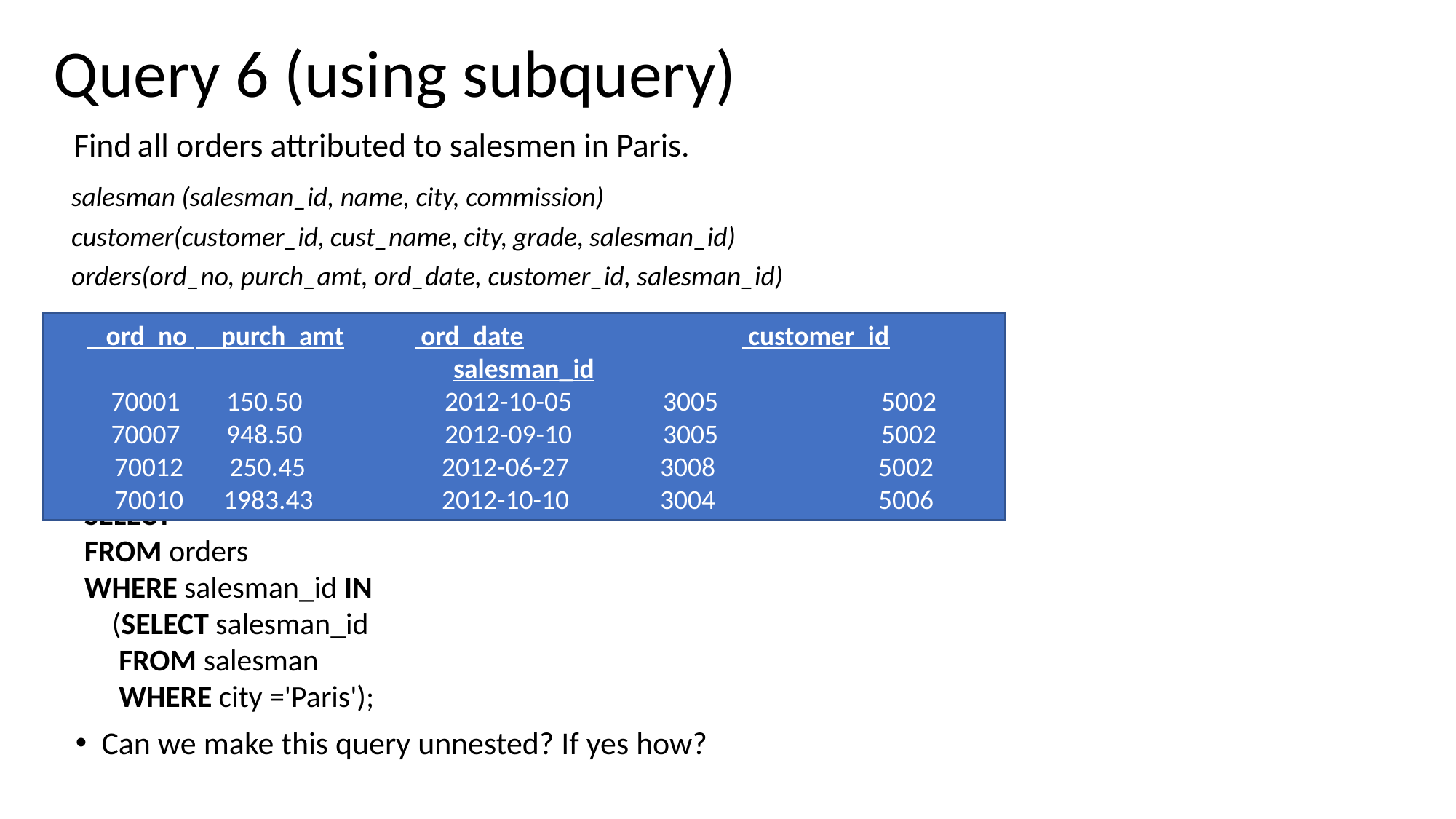

# Query 6 (using subquery)
Find all orders attributed to salesmen in Paris.
salesman (salesman_id, name, city, commission)
customer(customer_id, cust_name, city, grade, salesman_id)
orders(ord_no, purch_amt, ord_date, customer_id, salesman_id)
   ord_no 	    purch_amt	 ord_date		 customer_id	salesman_id
70001	 150.50		 2012-10-05	 3005		 5002
70007	 948.50		 2012-09-10	 3005		 5002
70012	 250.45 		2012-06-27 	3008 		5002
70010 	1983.43 		2012-10-10 	3004 		5006
SELECT *
FROM orders
WHERE salesman_id IN
    (SELECT salesman_id
     FROM salesman
     WHERE city ='Paris');
Can we make this query unnested? If yes how?